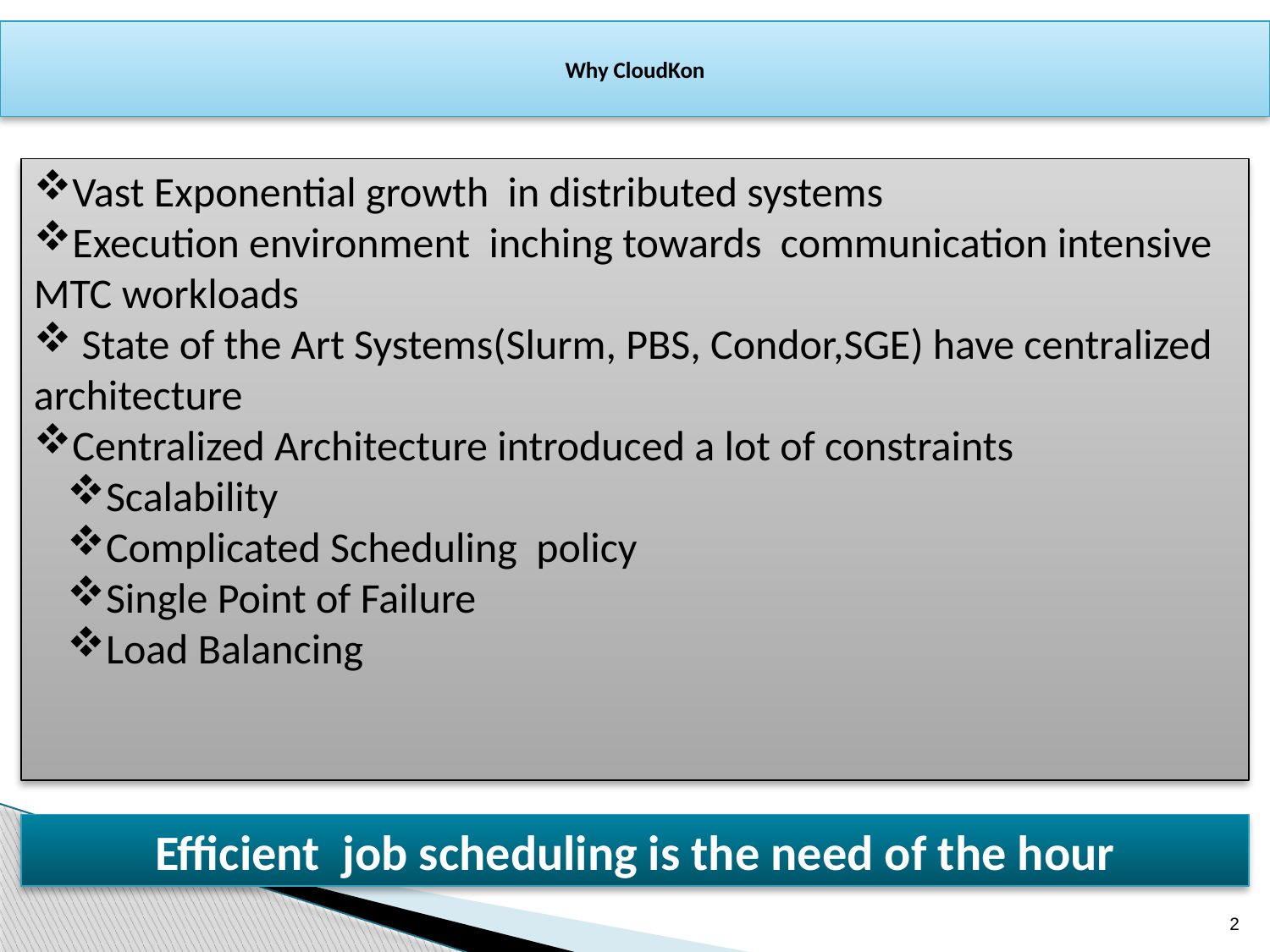

# Why CloudKon
Vast Exponential growth  in distributed systems
Execution environment  inching towards  communication intensive MTC workloads
 State of the Art Systems(Slurm, PBS, Condor,SGE) have centralized architecture
Centralized Architecture introduced a lot of constraints
Scalability
Complicated Scheduling  policy
Single Point of Failure
Load Balancing

Efficient  job scheduling is the need of the hour
2